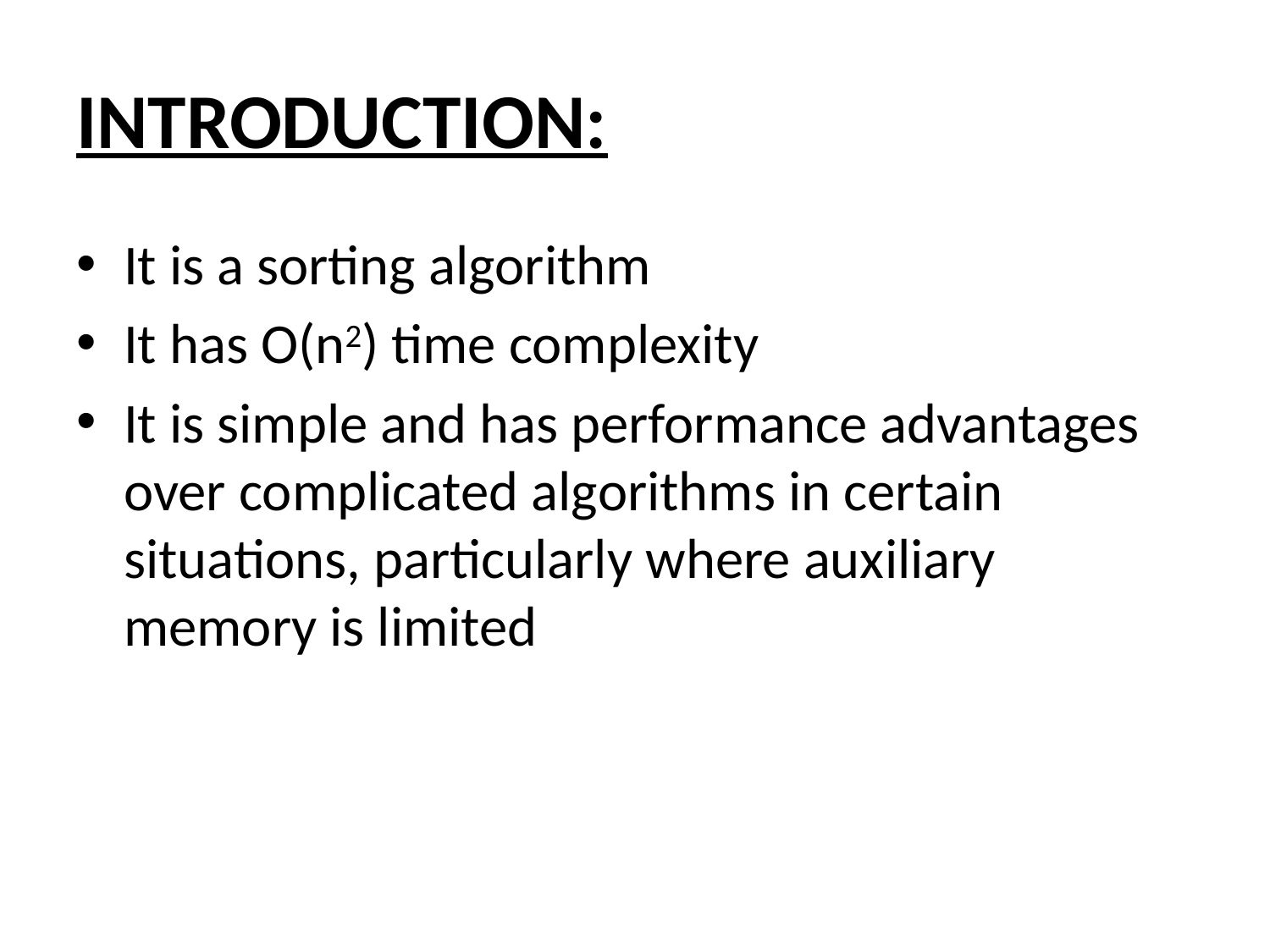

# INTRODUCTION:
It is a sorting algorithm
It has O(n2) time complexity
It is simple and has performance advantages over complicated algorithms in certain situations, particularly where auxiliary memory is limited